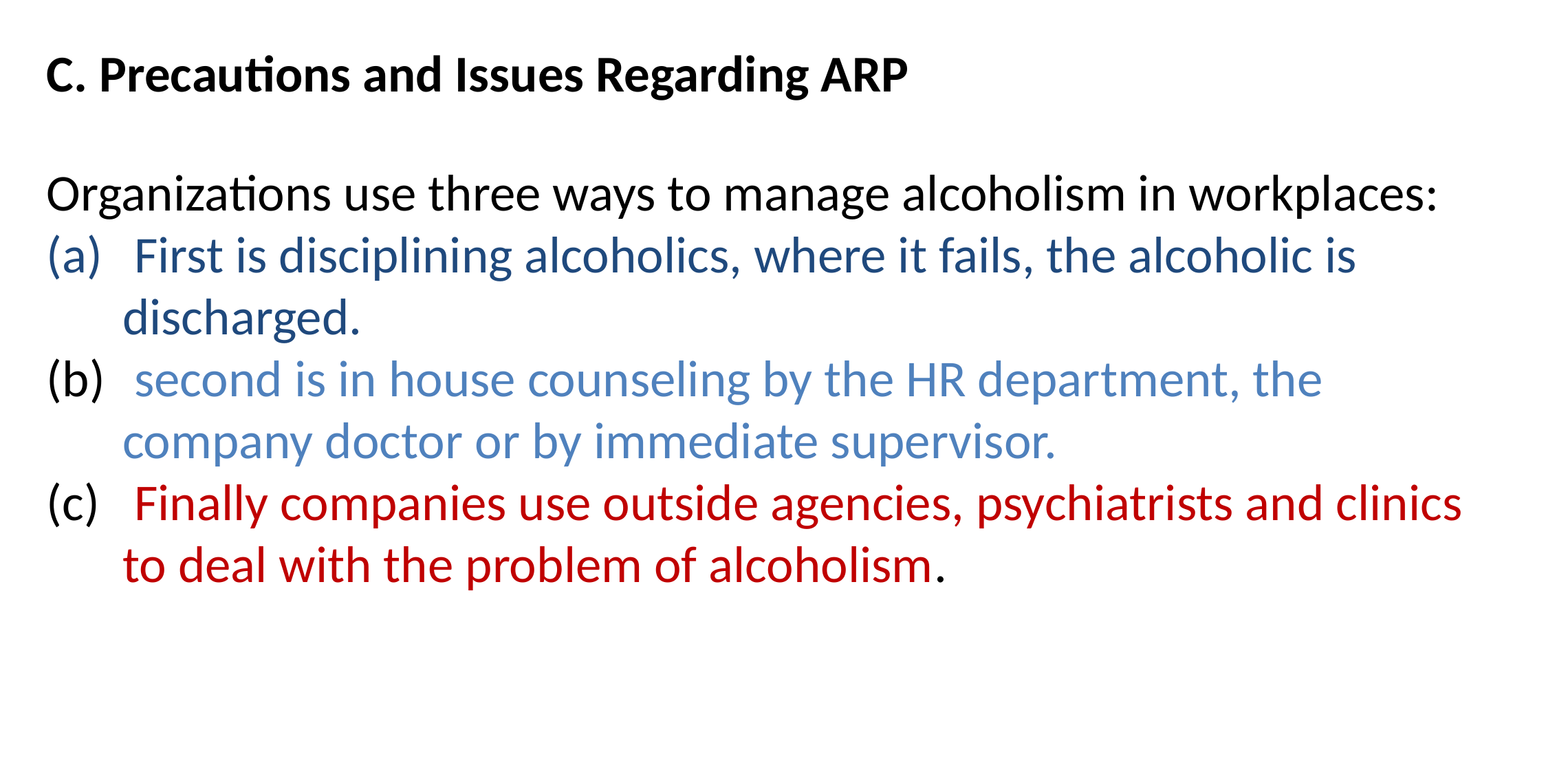

C. Precautions and Issues Regarding ARP

Organizations use three ways to manage alcoholism in workplaces:
 First is disciplining alcoholics, where it fails, the alcoholic is discharged.
 second is in house counseling by the HR department, the company doctor or by immediate supervisor.
 Finally companies use outside agencies, psychiatrists and clinics to deal with the problem of alcoholism.